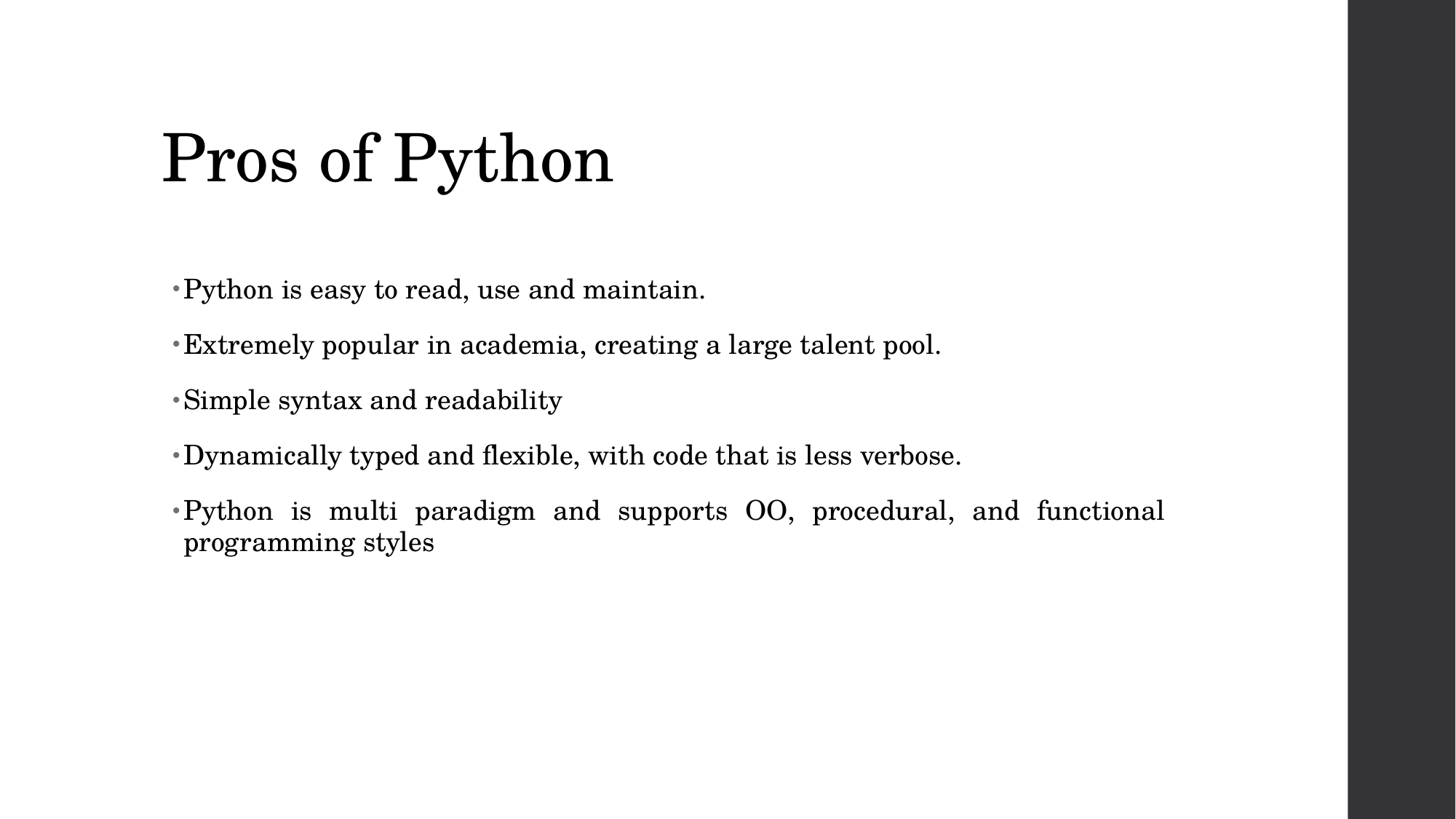

# Pros of Python
Python is easy to read, use and maintain.
Extremely popular in academia, creating a large talent pool.
Simple syntax and readability
Dynamically typed and flexible, with code that is less verbose.
Python is multi paradigm and supports OO, procedural, and functional programming styles